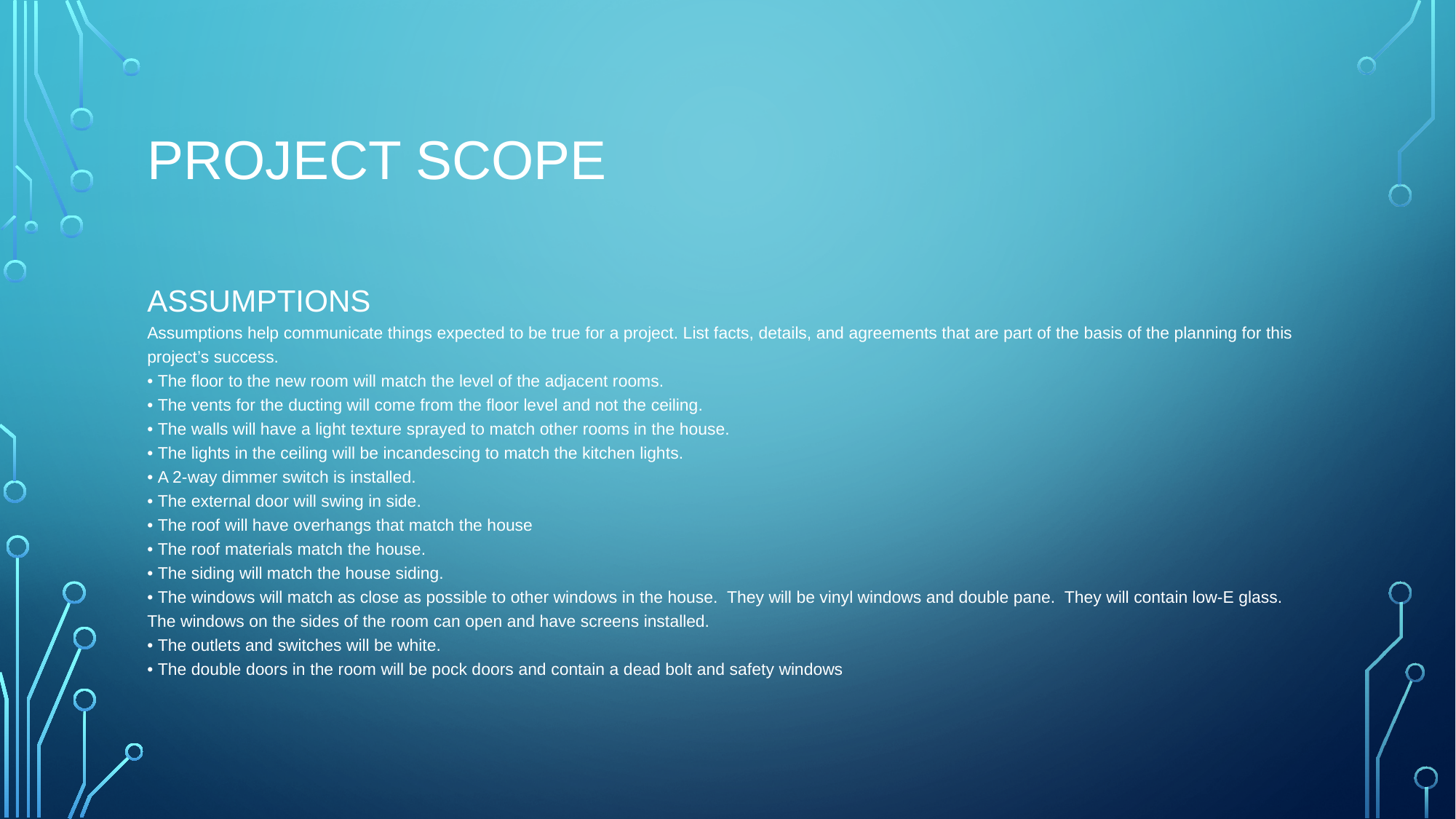

# Project Scope
ASSUMPTIONS
Assumptions help communicate things expected to be true for a project. List facts, details, and agreements that are part of the basis of the planning for this project’s success.
• The floor to the new room will match the level of the adjacent rooms.
• The vents for the ducting will come from the floor level and not the ceiling.
• The walls will have a light texture sprayed to match other rooms in the house.
• The lights in the ceiling will be incandescing to match the kitchen lights.
• A 2-way dimmer switch is installed.
• The external door will swing in side.
• The roof will have overhangs that match the house
• The roof materials match the house.
• The siding will match the house siding.
• The windows will match as close as possible to other windows in the house.  They will be vinyl windows and double pane.  They will contain low-E glass.  The windows on the sides of the room can open and have screens installed.
• The outlets and switches will be white.
• The double doors in the room will be pock doors and contain a dead bolt and safety windows